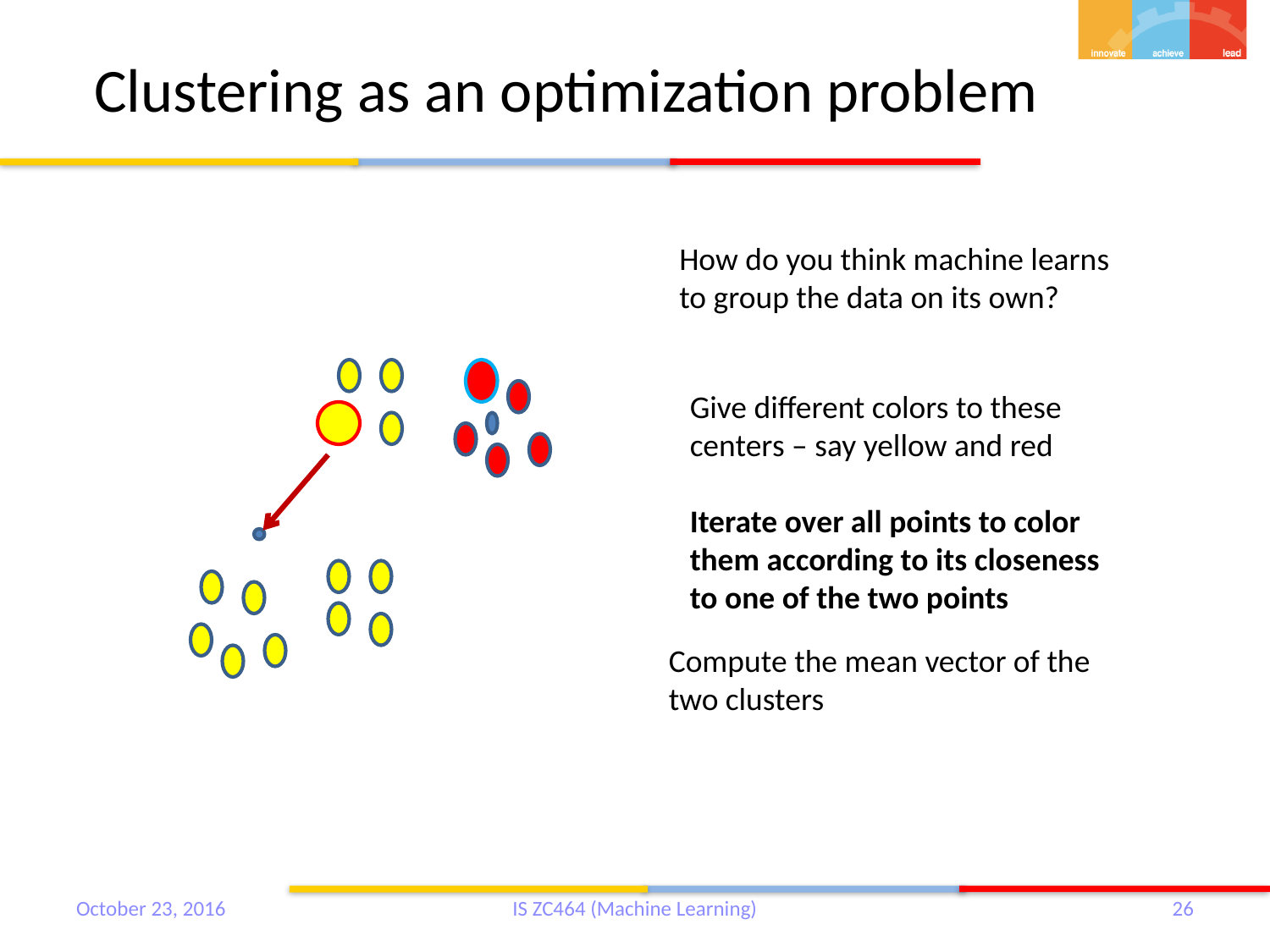

# Clustering as an optimization problem
How do you think machine learns to group the data on its own?

Give different colors to these centers – say yellow and red

Iterate over all points to color them according to its closeness to one of the two points

Compute the mean vector of the two clusters

October 23, 2016
IS ZC464 (Machine Learning)
26